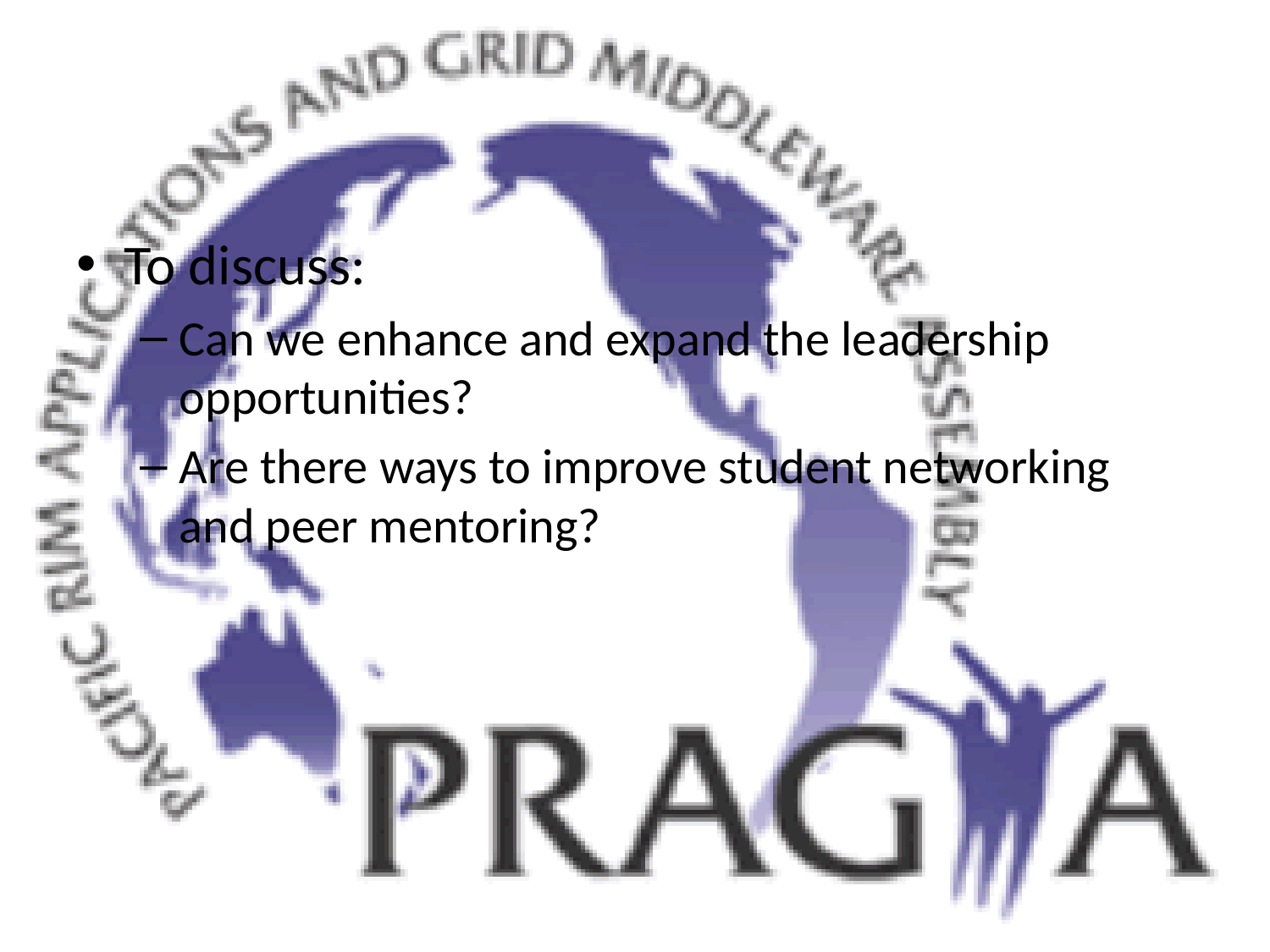

#
To discuss:
Can we enhance and expand the leadership opportunities?
Are there ways to improve student networking and peer mentoring?